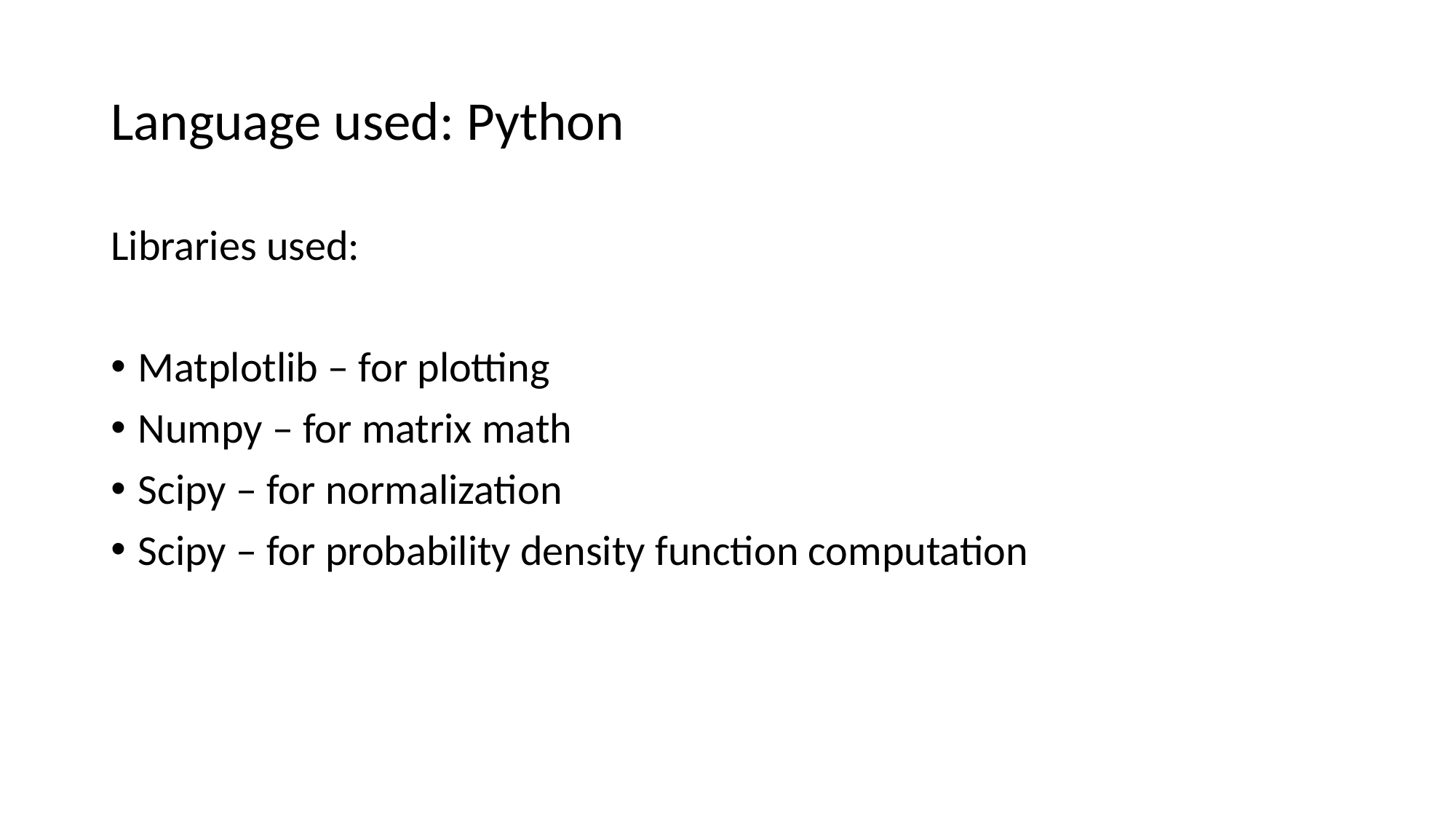

# Language used: Python
Libraries used:

Matplotlib – for plotting
Numpy – for matrix math
Scipy – for normalization
Scipy – for probability density function computation